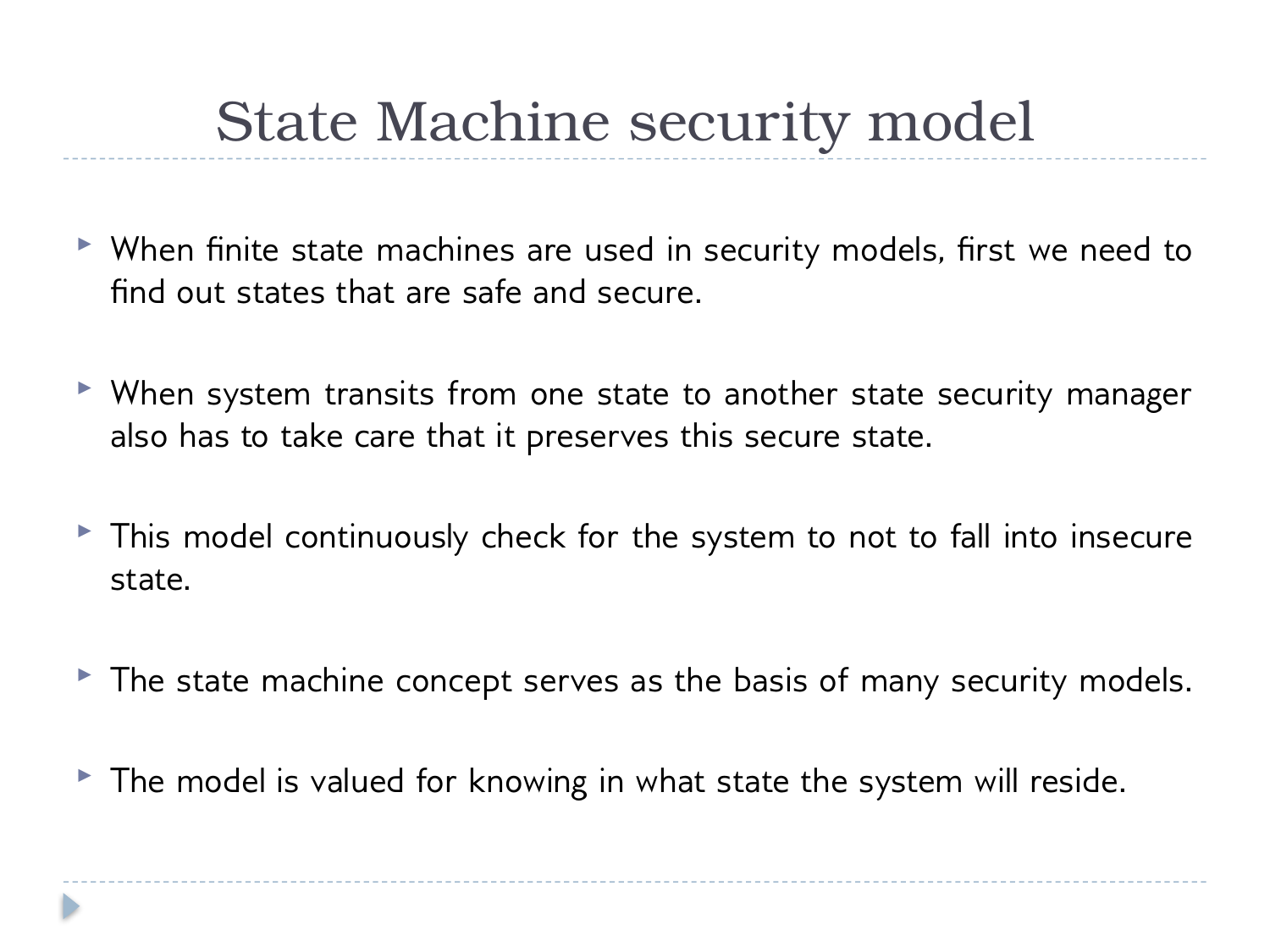

# State Machine security model

When finite state machines are used in security models, first we need to find out states that are safe and secure.

When system transits from one state to another state security manager also has to take care that it preserves this secure state.

This model continuously check for the system to not to fall into insecure state.

The state machine concept serves as the basis of many security models.

The model is valued for knowing in what state the system will reside.